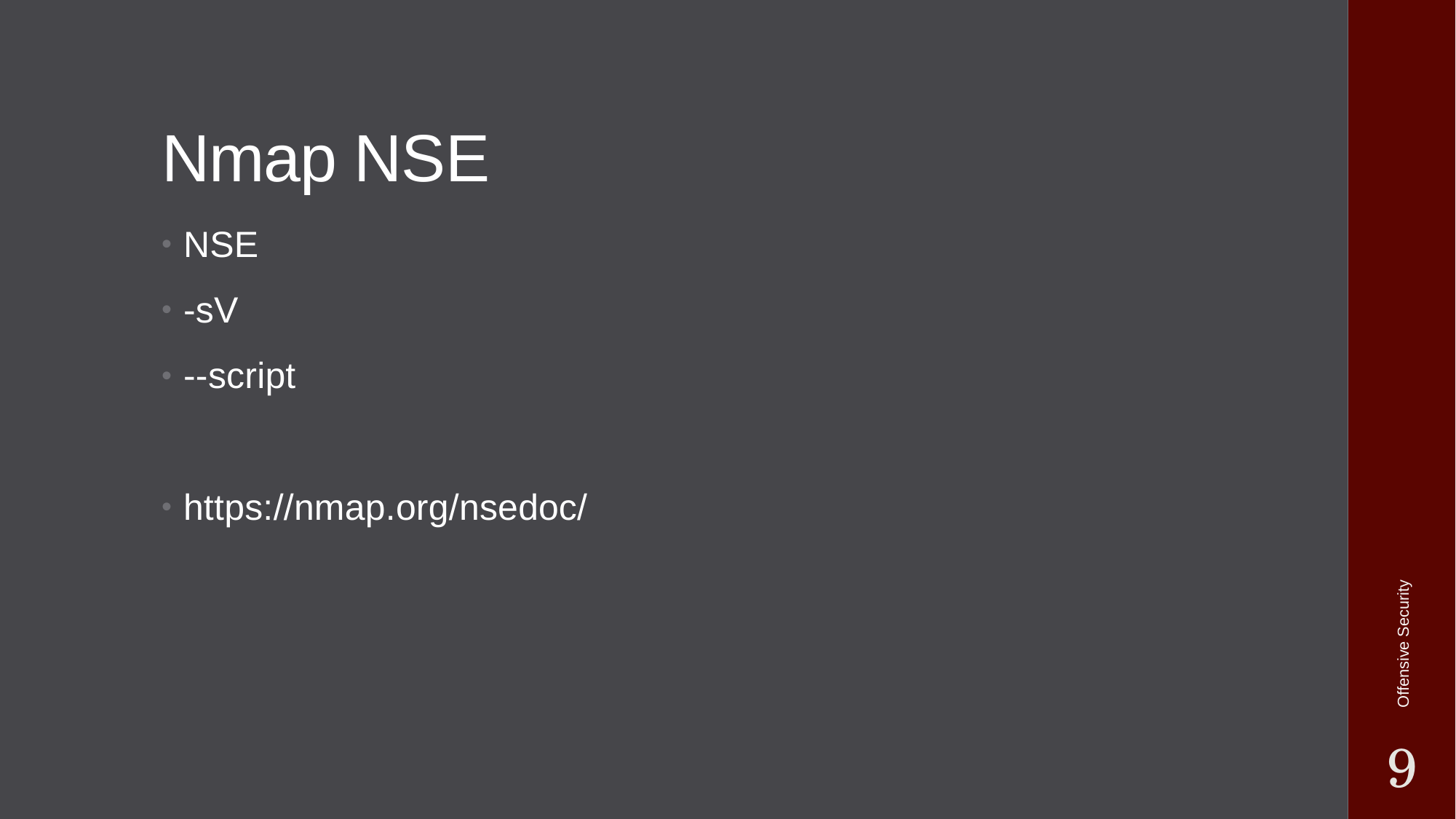

# Nmap NSE
NSE
-sV
--script

https://nmap.org/nsedoc/
Offensive Security
9